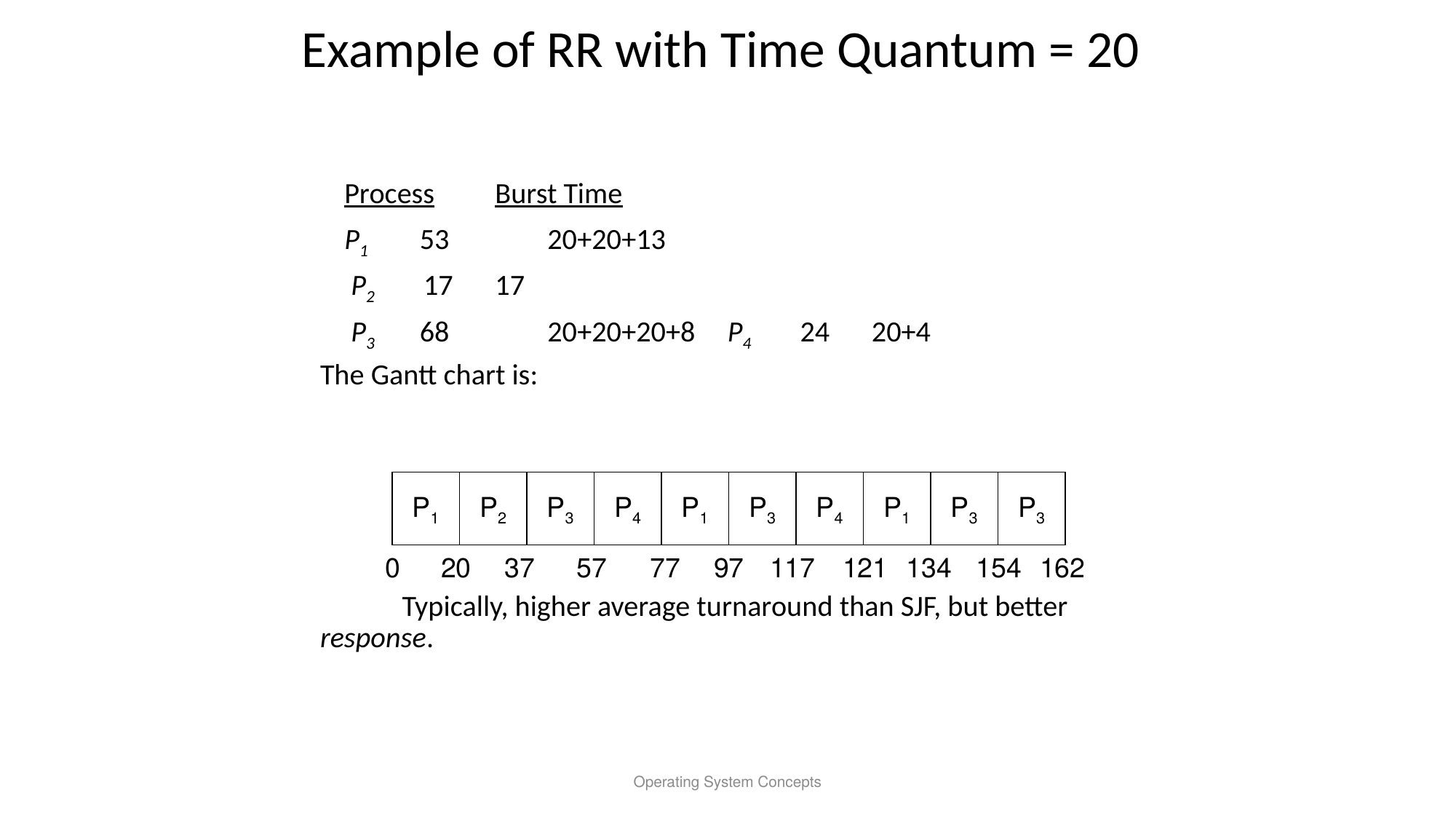

# Example of RR with Time Quantum = 20
		Process	Burst Time
		P1	53	        20+20+13
		 P2	 17		17
		 P3	68	        20+20+20+8	 P4	 24		20+4
The Gantt chart is:
	 Typically, higher average turnaround than SJF, but better response.
P1
P2
P3
P4
P1
P3
P4
P1
P3
P3
0
20
37
57
77
97
117
121
134
154
162
Operating System Concepts